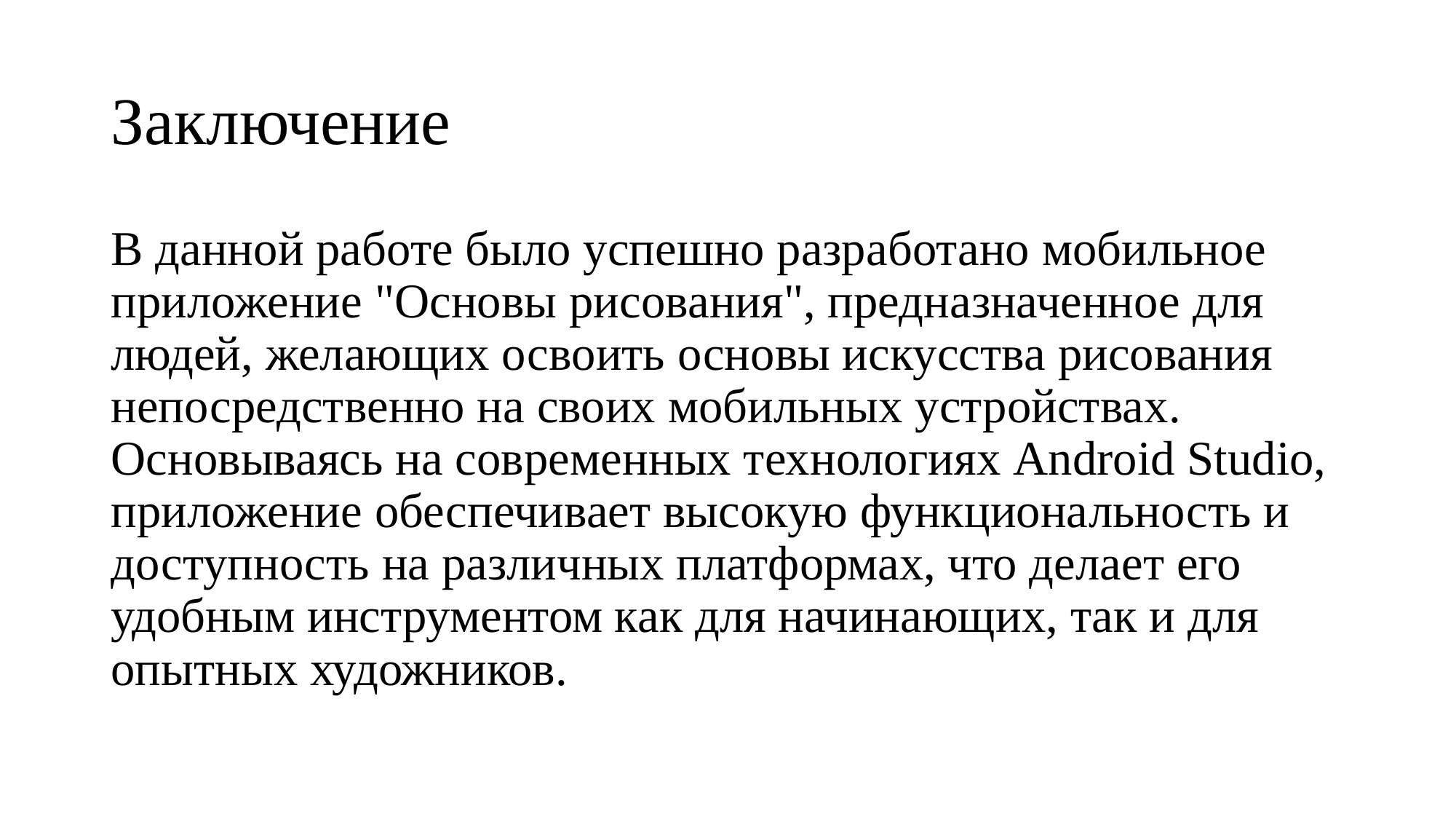

# Заключение
В данной работе было успешно разработано мобильное приложение "Основы рисования", предназначенное для людей, желающих освоить основы искусства рисования непосредственно на своих мобильных устройствах. Основываясь на современных технологиях Android Studio, приложение обеспечивает высокую функциональность и доступность на различных платформах, что делает его удобным инструментом как для начинающих, так и для опытных художников.